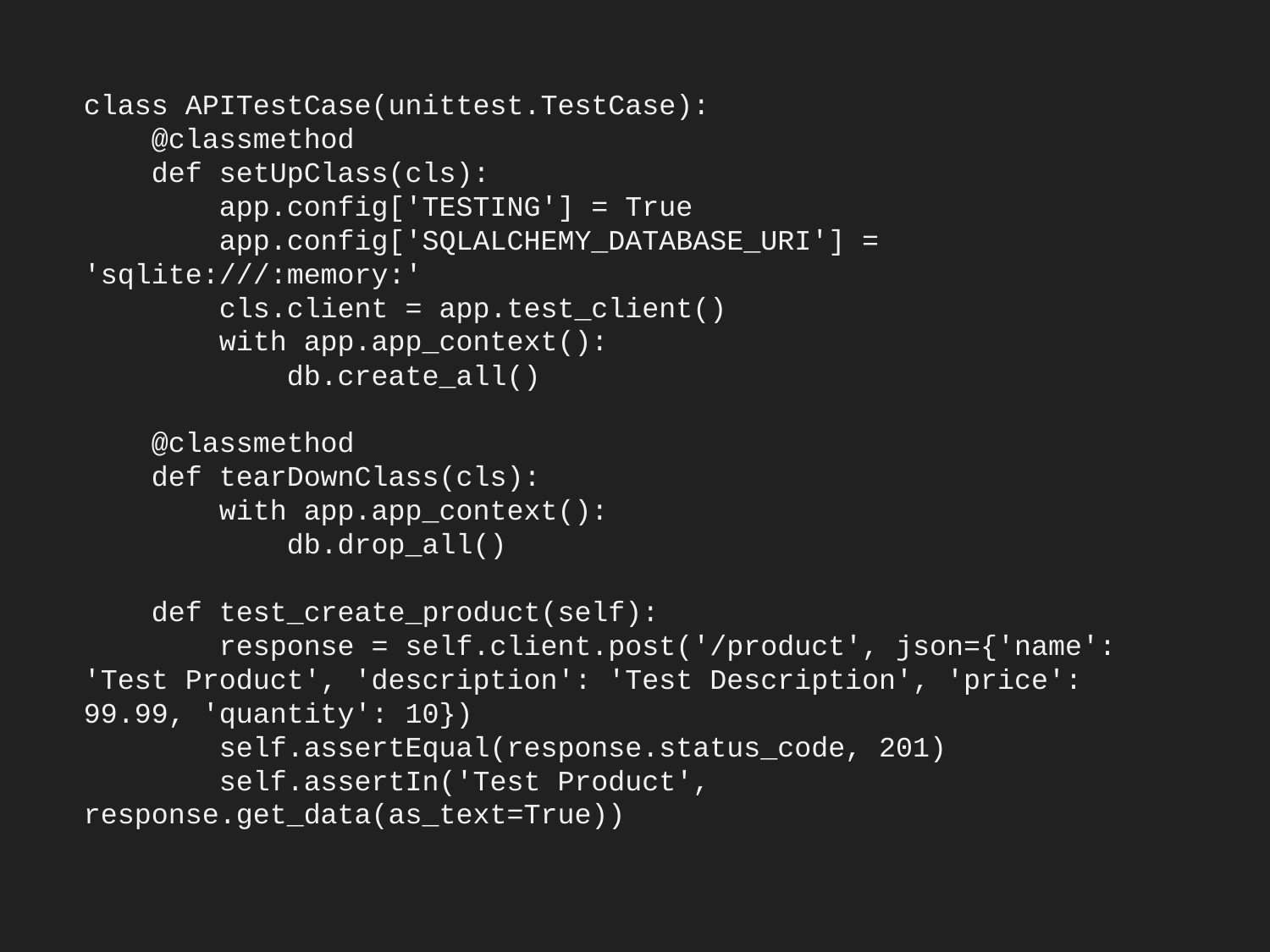

class APITestCase(unittest.TestCase):
    @classmethod
    def setUpClass(cls):
        app.config['TESTING'] = True
        app.config['SQLALCHEMY_DATABASE_URI'] = 'sqlite:///:memory:'
        cls.client = app.test_client()
        with app.app_context():
            db.create_all()
    @classmethod
    def tearDownClass(cls):
        with app.app_context():
            db.drop_all()
    def test_create_product(self):
        response = self.client.post('/product', json={'name': 'Test Product', 'description': 'Test Description', 'price': 99.99, 'quantity': 10})
        self.assertEqual(response.status_code, 201)
        self.assertIn('Test Product', response.get_data(as_text=True))